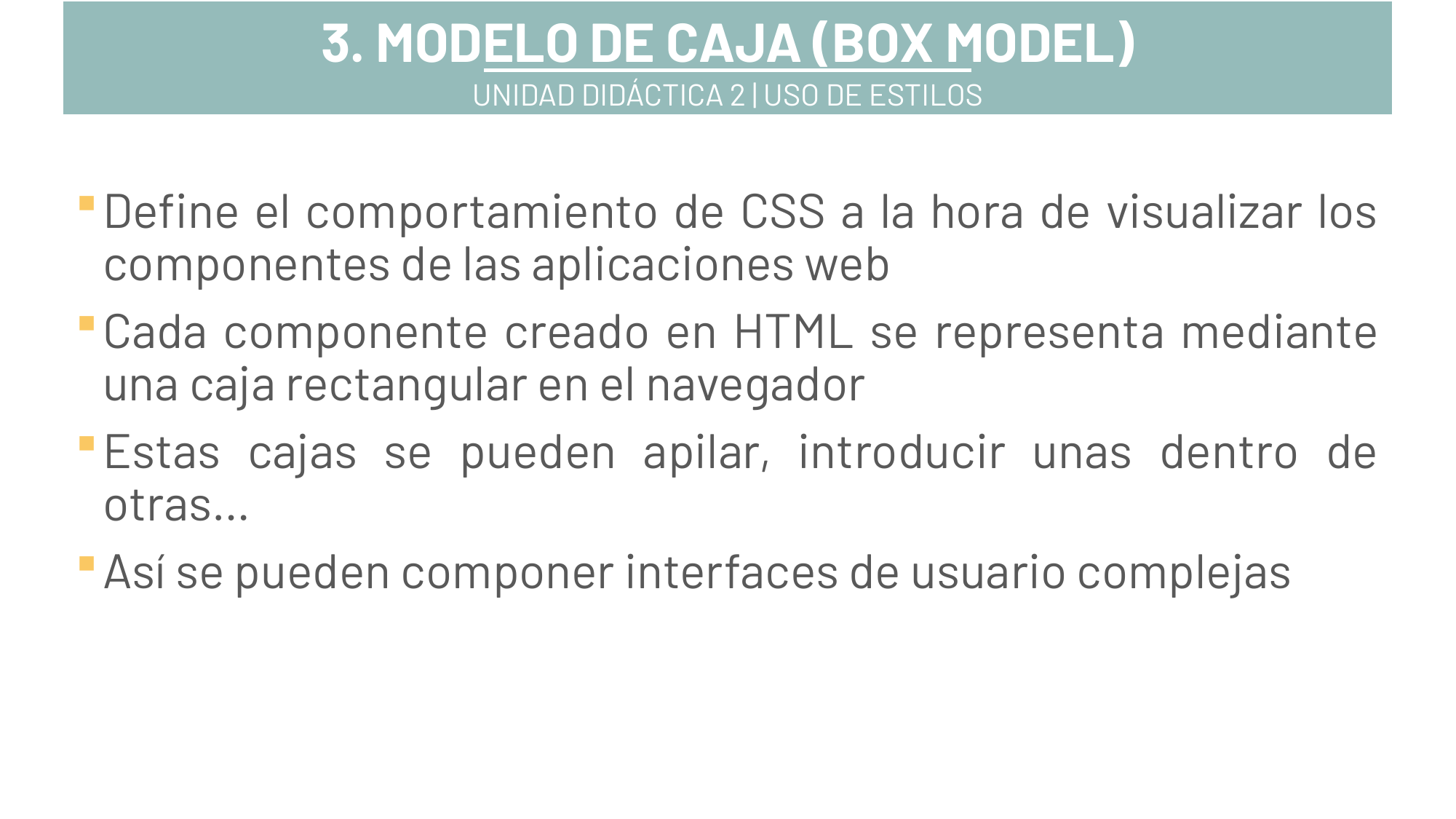

3. MODELO DE CAJA (BOX MODEL)
UNIDAD DIDÁCTICA 2 | USO DE ESTILOS
Define el comportamiento de CSS a la hora de visualizar los componentes de las aplicaciones web
Cada componente creado en HTML se representa mediante una caja rectangular en el navegador
Estas cajas se pueden apilar, introducir unas dentro de otras…
Así se pueden componer interfaces de usuario complejas